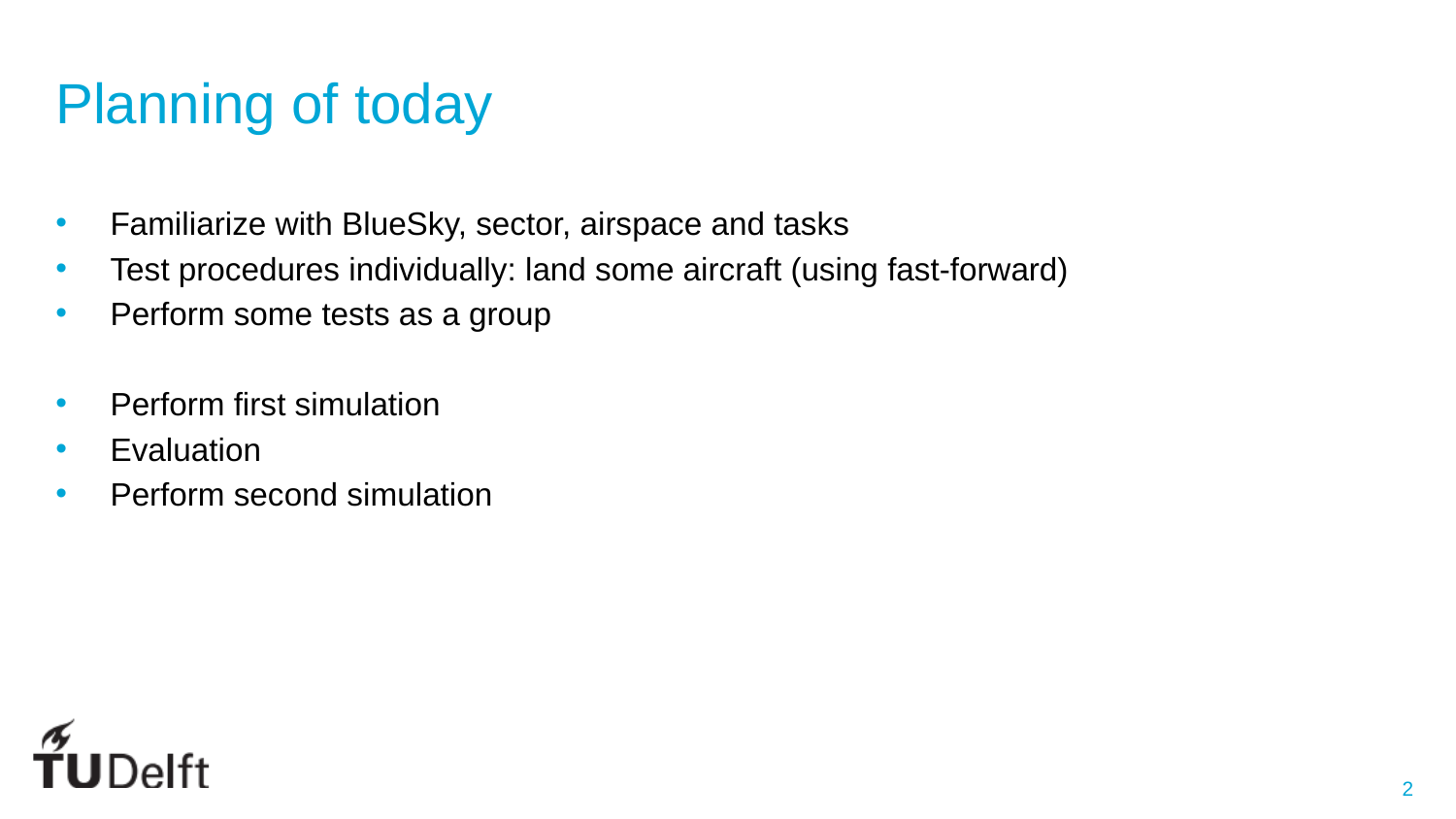

Planning of today
Familiarize with BlueSky, sector, airspace and tasks
Test procedures individually: land some aircraft (using fast-forward)
Perform some tests as a group

Perform first simulation
Evaluation
Perform second simulation